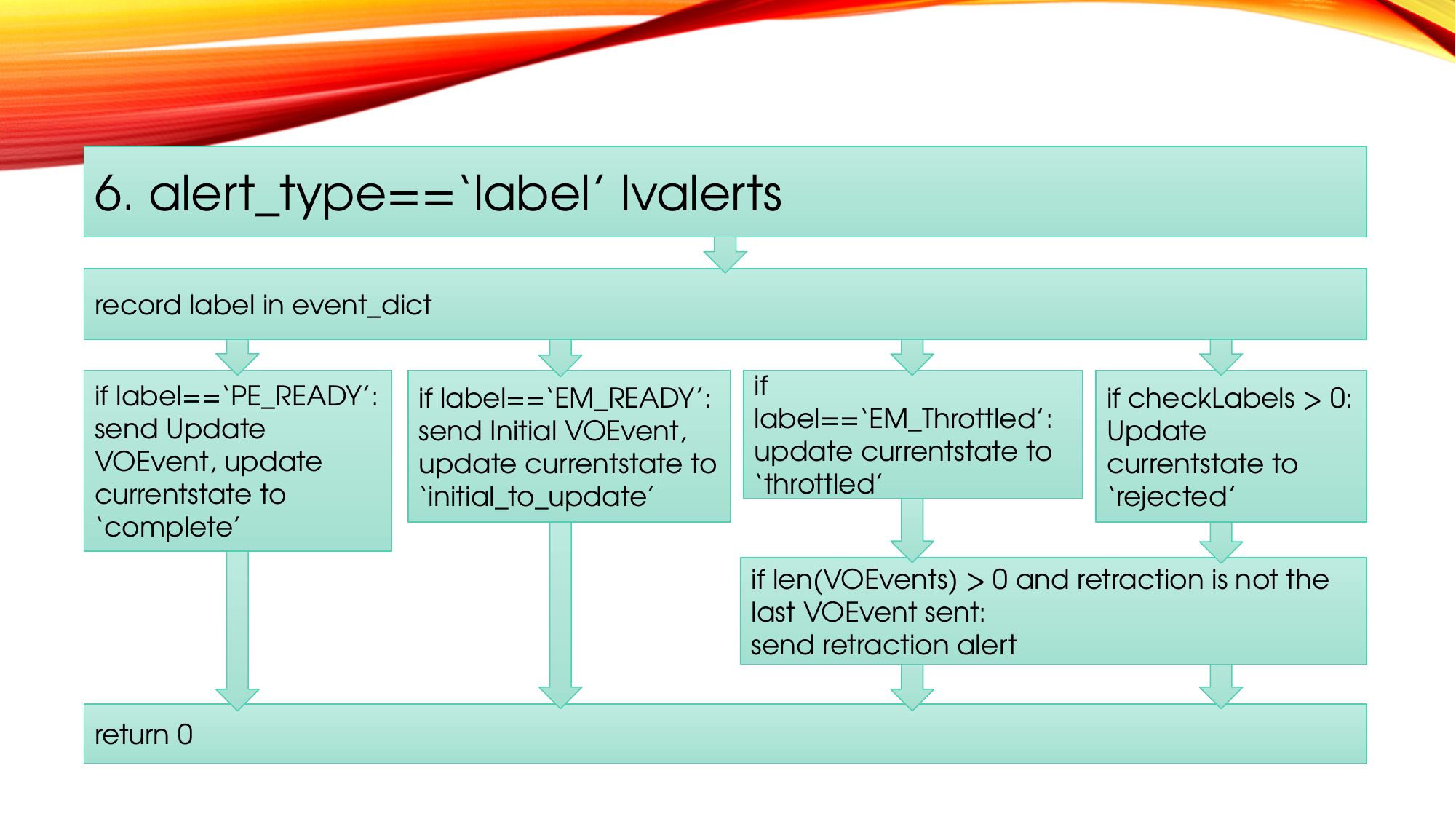

6. alert_type==‘label’ lvalerts

record label in event_dict

if label==‘PE_READY’:
send Update VOEvent, update currentstate to ‘complete’
if checkLabels > 0:
Update currentstate to ‘rejected’
if label==‘EM_READY’:
send Initial VOEvent, update currentstate to ‘initial_to_update’
if label==‘EM_Throttled’:
update currentstate to ‘throttled’

if len(VOEvents) > 0 and retraction is not the last VOEvent sent:
send retraction alert

return 0